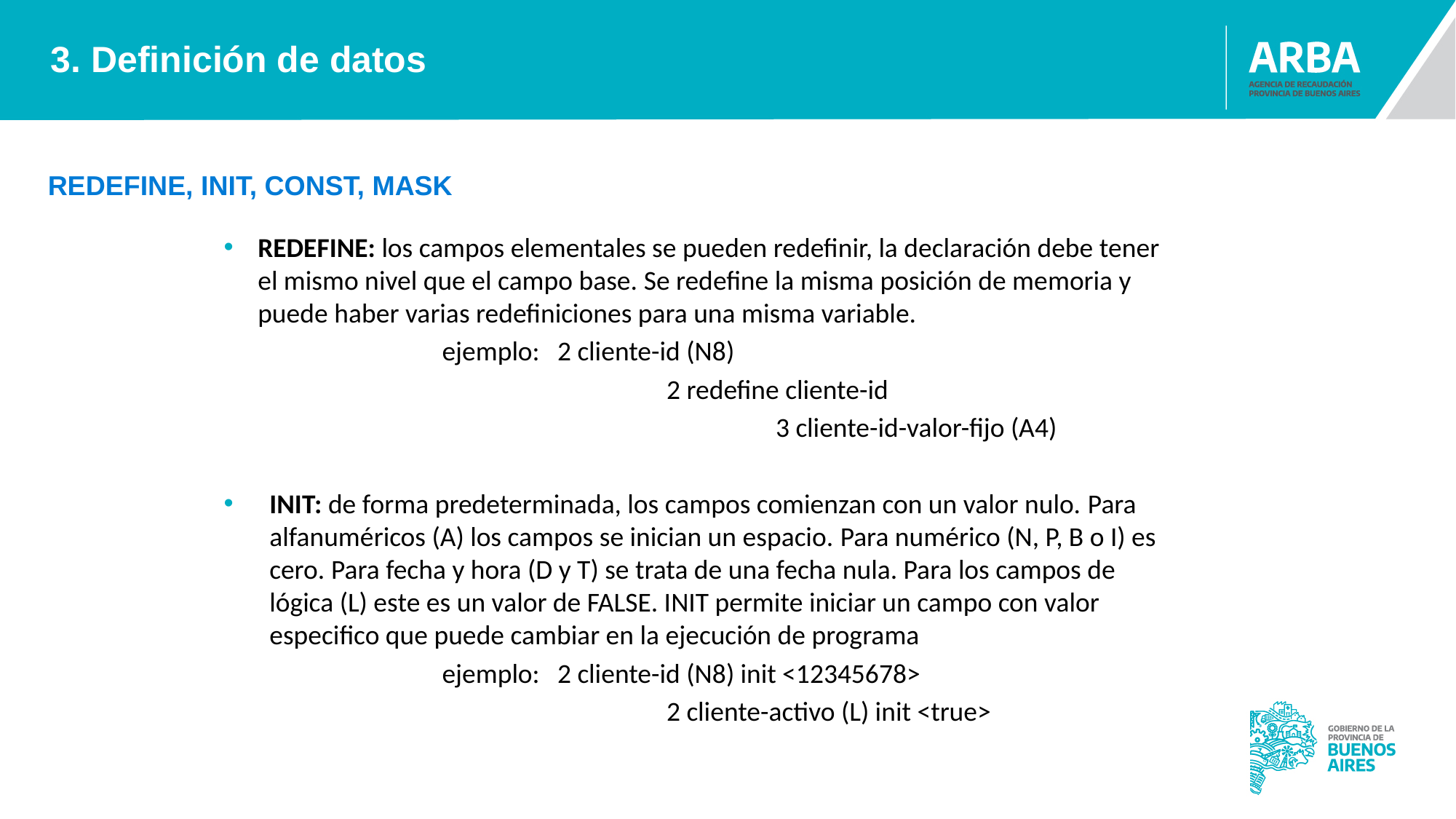

3. Definición de datos
REDEFINE, INIT, CONST, MASK
REDEFINE: los campos elementales se pueden redefinir, la declaración debe tener el mismo nivel que el campo base. Se redefine la misma posición de memoria y puede haber varias redefiniciones para una misma variable.
		ejemplo:	 2 cliente-id (N8)
				 2 redefine cliente-id
					 3 cliente-id-valor-fijo (A4)

INIT: de forma predeterminada, los campos comienzan con un valor nulo. Para alfanuméricos (A) los campos se inician un espacio. Para numérico (N, P, B o I) es cero. Para fecha y hora (D y T) se trata de una fecha nula. Para los campos de lógica (L) este es un valor de FALSE. INIT permite iniciar un campo con valor especifico que puede cambiar en la ejecución de programa
		ejemplo: 	 2 cliente-id (N8) init <12345678>
				 2 cliente-activo (L) init <true>